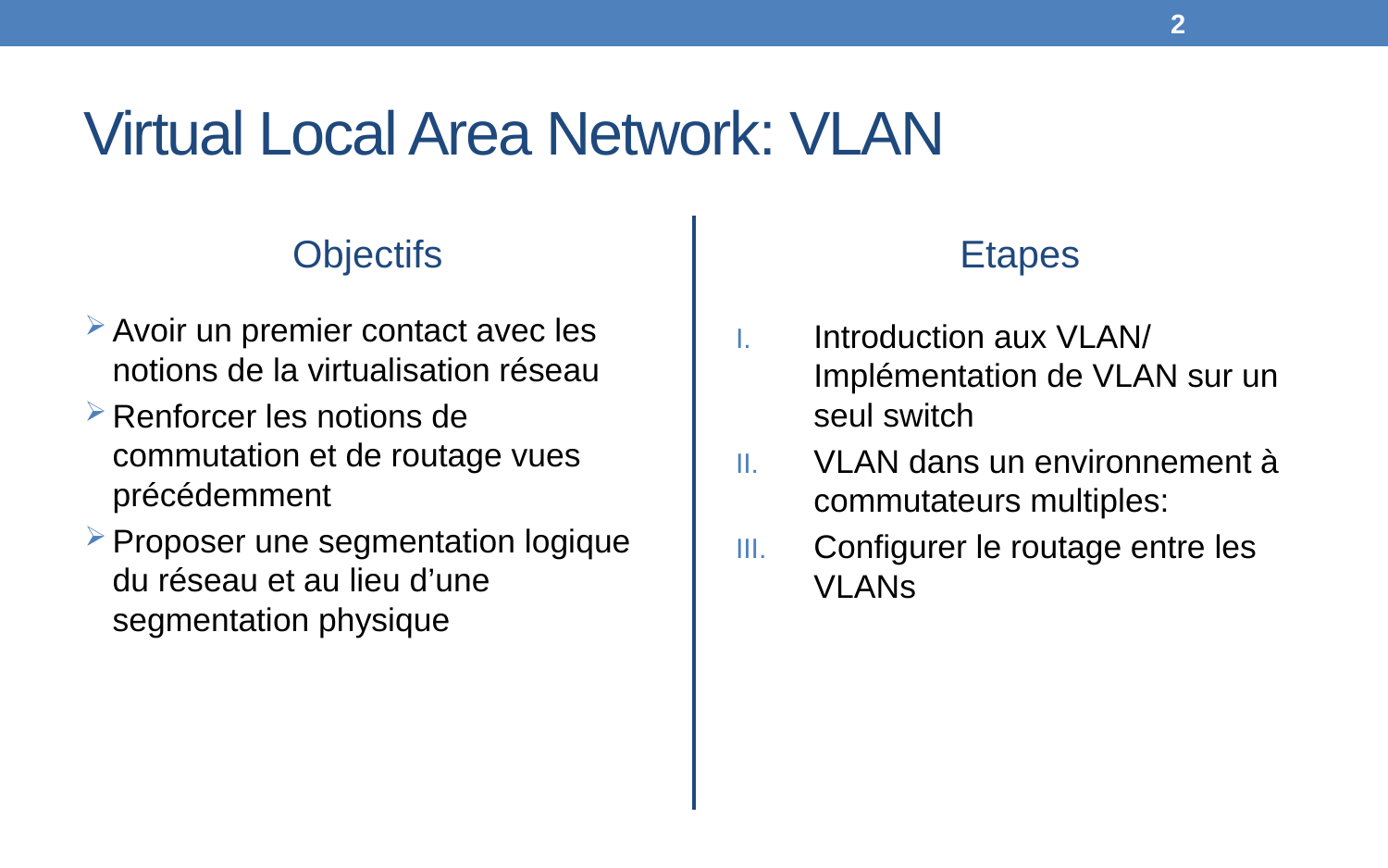

2
# Virtual Local Area Network: VLAN
Objectifs
Etapes
Avoir un premier contact avec les notions de la virtualisation réseau
Renforcer les notions de commutation et de routage vues précédemment
Proposer une segmentation logique du réseau et au lieu d’une segmentation physique

Introduction aux VLAN/ Implémentation de VLAN sur un seul switch
VLAN dans un environnement à commutateurs multiples:
Configurer le routage entre les VLANs